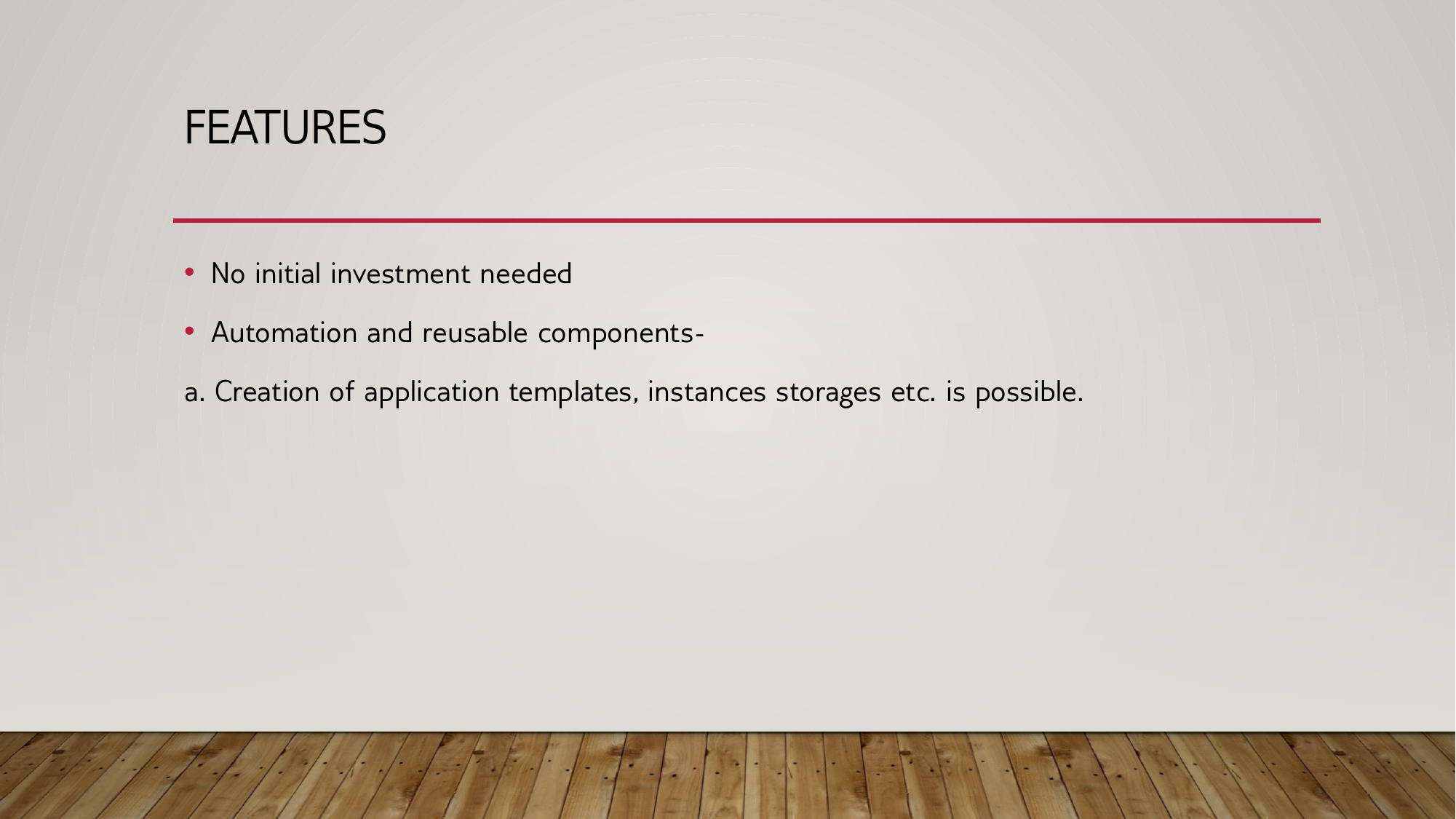

# Features
No initial investment needed
Automation and reusable components-
a. Creation of application templates, instances storages etc. is possible.